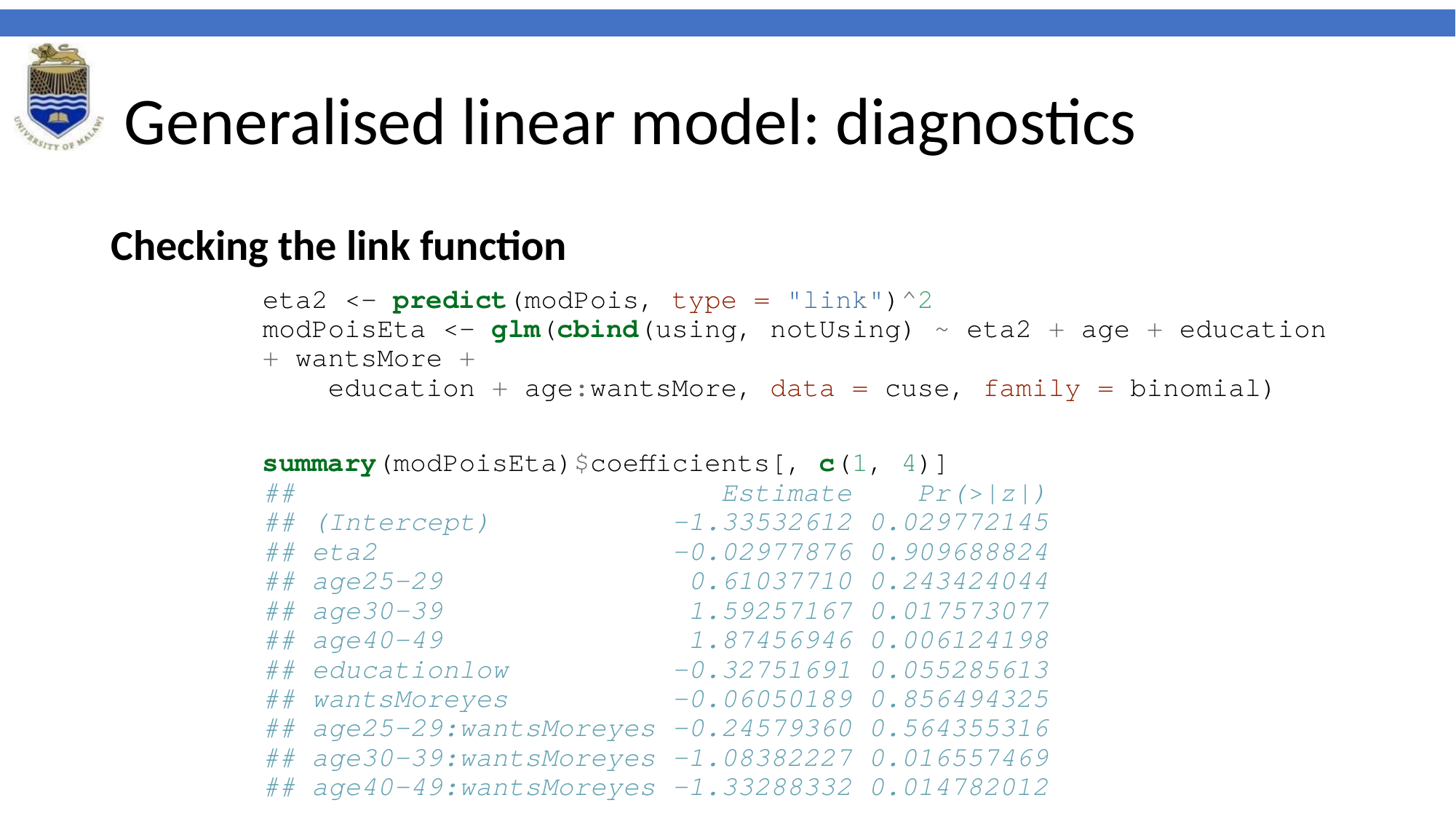

# Generalised linear model: diagnostics
Checking the link function
eta2 <- predict(modPois, type = "link")^2
modPoisEta <- glm(cbind(using, notUsing) ~ eta2 + age + education + wantsMore +
    education + age:wantsMore, data = cuse, family = binomial)
summary(modPoisEta)$coefficients[, c(1, 4)]
##                          Estimate    Pr(>|z|)
## (Intercept)           -1.33532612 0.029772145
## eta2                  -0.02977876 0.909688824
## age25-29               0.61037710 0.243424044
## age30-39               1.59257167 0.017573077
## age40-49               1.87456946 0.006124198
## educationlow          -0.32751691 0.055285613
## wantsMoreyes          -0.06050189 0.856494325
## age25-29:wantsMoreyes -0.24579360 0.564355316
## age30-39:wantsMoreyes -1.08382227 0.016557469
## age40-49:wantsMoreyes -1.33288332 0.014782012